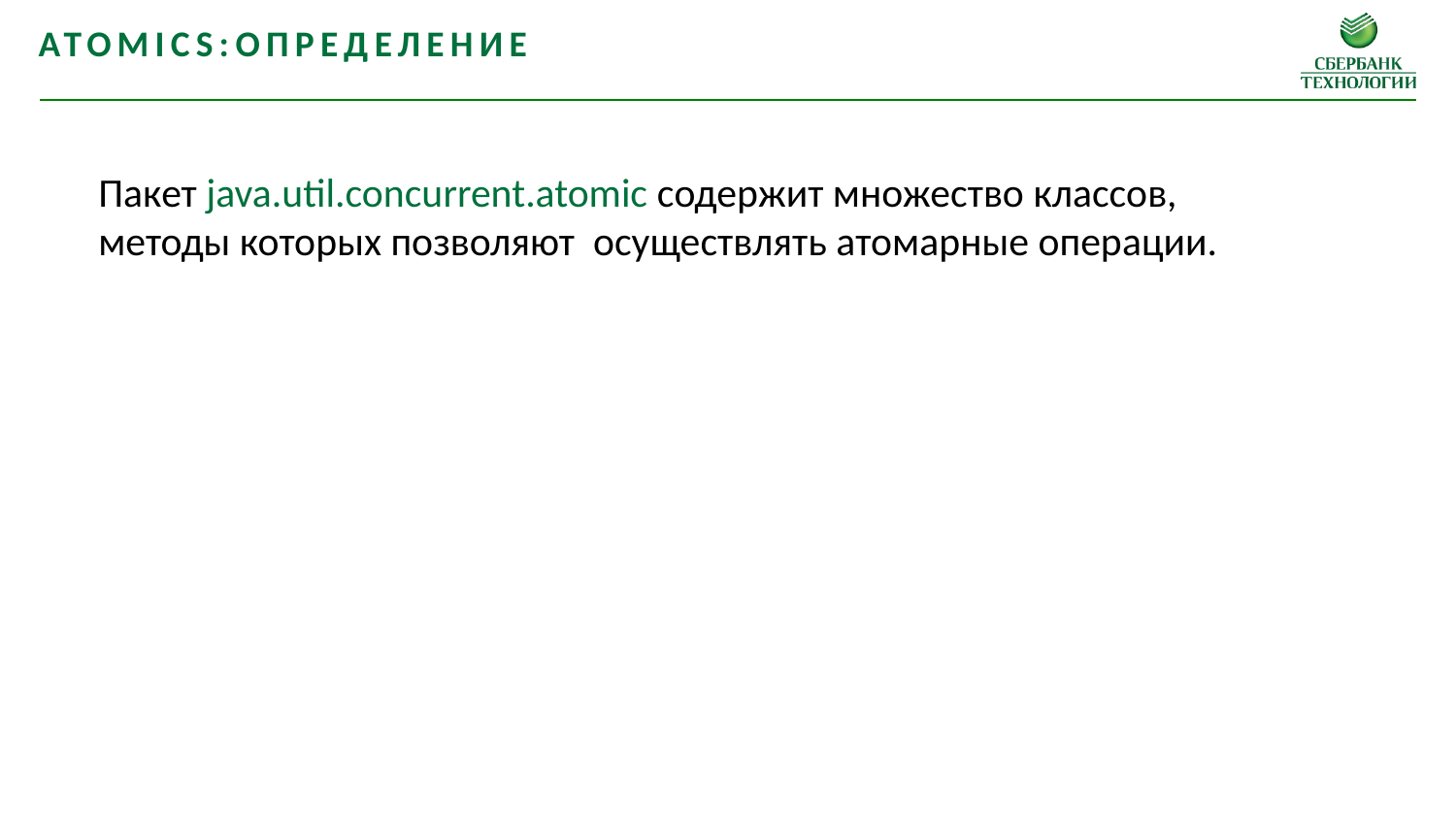

Atomics:Определение
Пакет java.util.concurrent.atomic содержит множество классов,
методы которых позволяют  осуществлять атомарные операции.